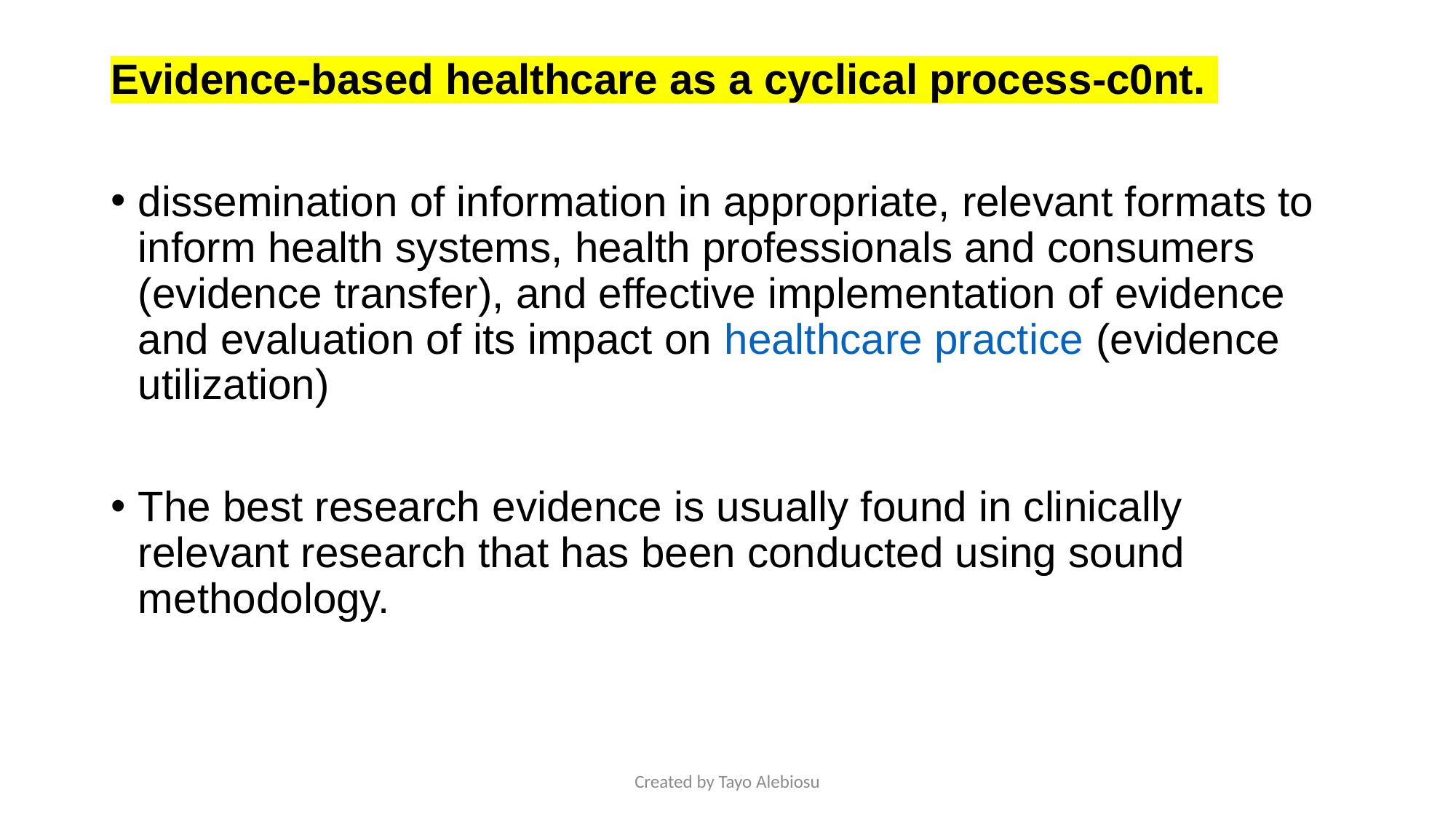

Evidence-based healthcare as a cyclical process-c0nt.

dissemination of information in appropriate, relevant formats to inform health systems, health professionals and consumers (evidence transfer), and effective implementation of evidence and evaluation of its impact on healthcare practice (evidence utilization)

The best research evidence is usually found in clinically relevant research that has been conducted using sound methodology.

Created by Tayo Alebiosu